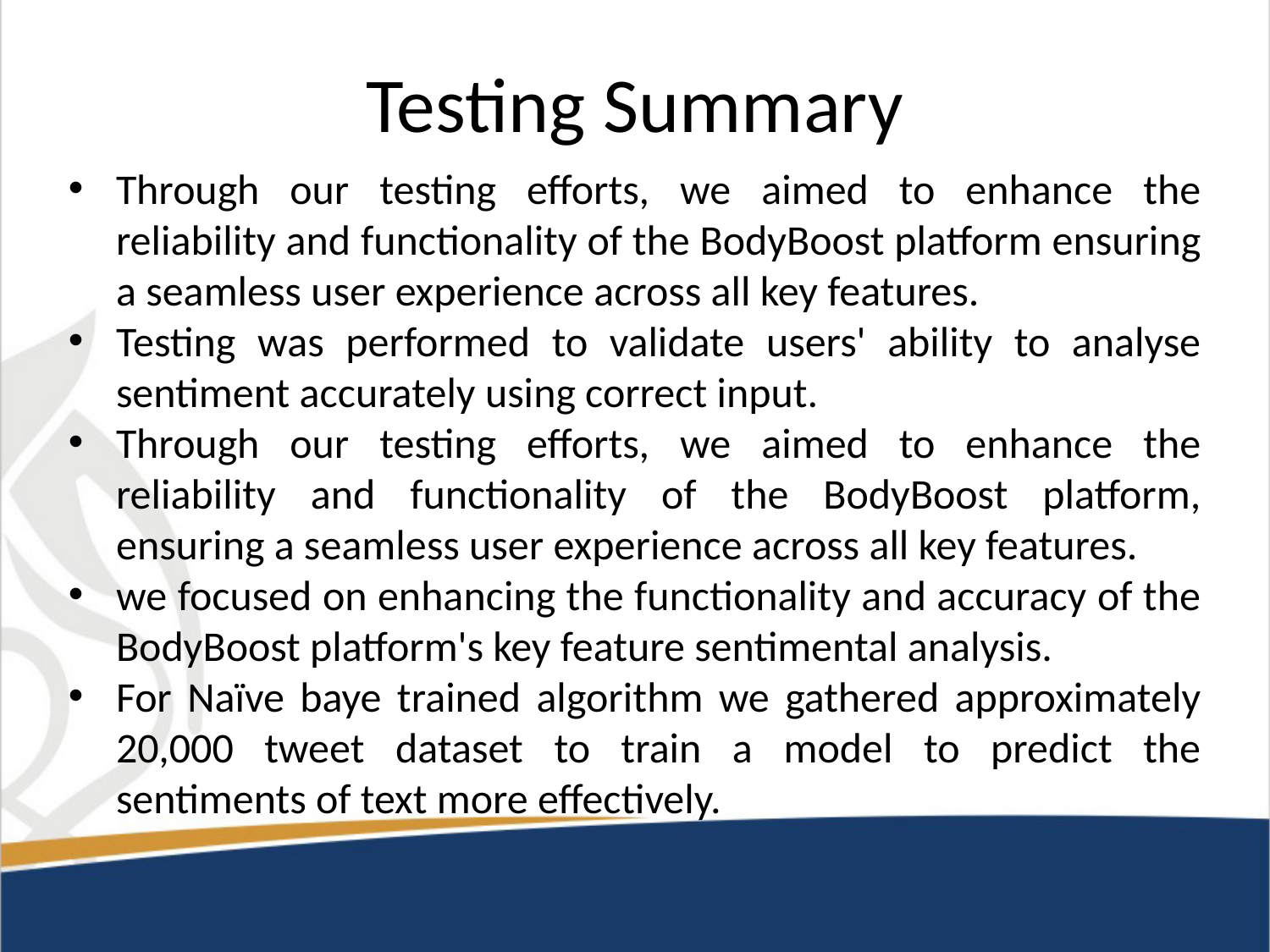

# Testing Summary
Through our testing efforts, we aimed to enhance the reliability and functionality of the BodyBoost platform ensuring a seamless user experience across all key features.
Testing was performed to validate users' ability to analyse sentiment accurately using correct input.
Through our testing efforts, we aimed to enhance the reliability and functionality of the BodyBoost platform, ensuring a seamless user experience across all key features.
we focused on enhancing the functionality and accuracy of the BodyBoost platform's key feature sentimental analysis.
For Naïve baye trained algorithm we gathered approximately 20,000 tweet dataset to train a model to predict the sentiments of text more effectively.